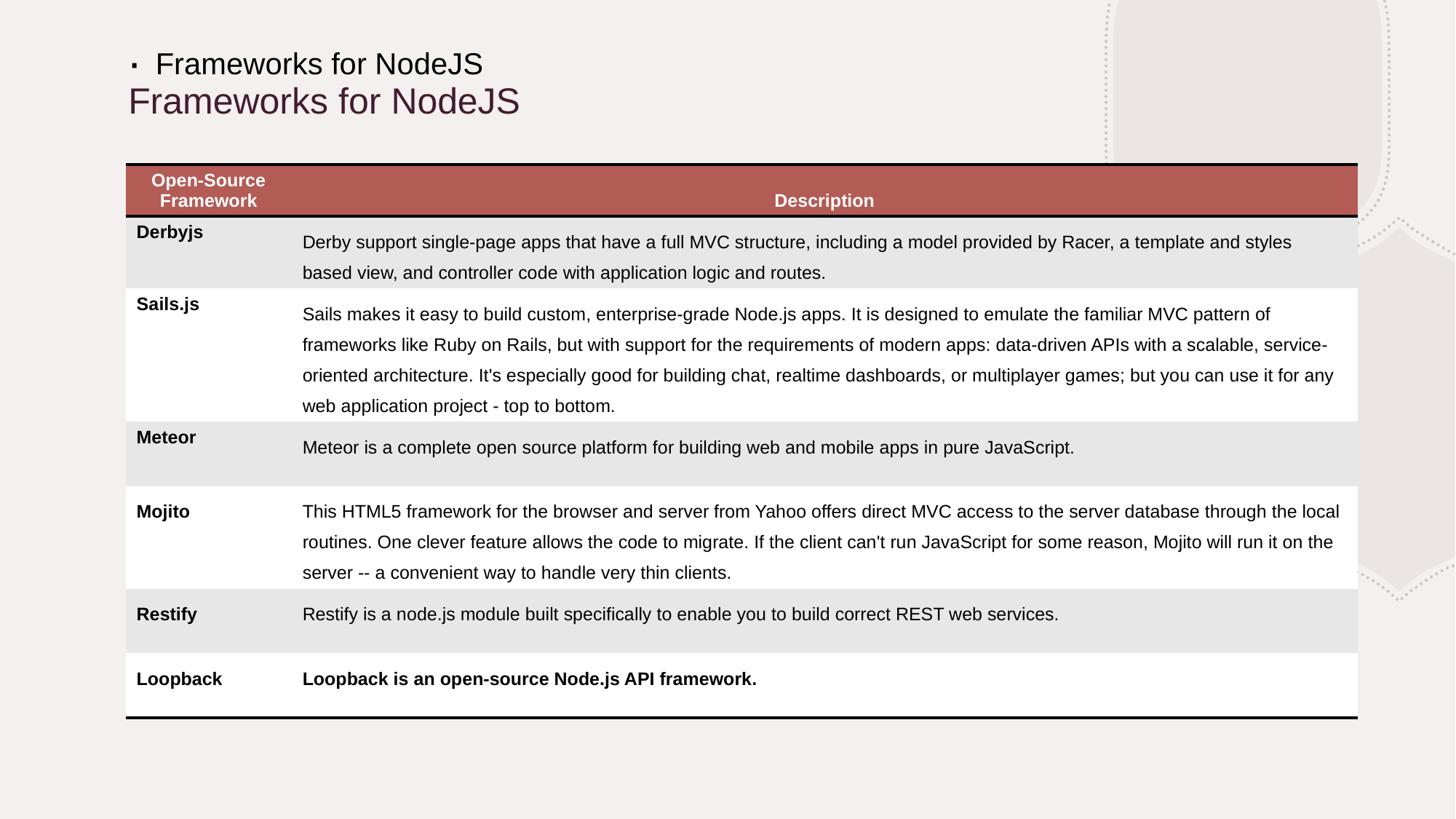

Frameworks for NodeJS
# Frameworks for NodeJS
| Open-Source Framework | Description |
| --- | --- |
| Derbyjs | Derby support single-page apps that have a full MVC structure, including a model provided by Racer, a template and styles based view, and controller code with application logic and routes. |
| Sails.js | Sails makes it easy to build custom, enterprise-grade Node.js apps. It is designed to emulate the familiar MVC pattern of frameworks like Ruby on Rails, but with support for the requirements of modern apps: data-driven APIs with a scalable, service-oriented architecture. It's especially good for building chat, realtime dashboards, or multiplayer games; but you can use it for any web application project - top to bottom. |
| Meteor | Meteor is a complete open source platform for building web and mobile apps in pure JavaScript. |
| Mojito | This HTML5 framework for the browser and server from Yahoo offers direct MVC access to the server database through the local routines. One clever feature allows the code to migrate. If the client can't run JavaScript for some reason, Mojito will run it on the server -- a convenient way to handle very thin clients. |
| Restify | Restify is a node.js module built specifically to enable you to build correct REST web services. |
| Loopback | Loopback is an open-source Node.js API framework. |